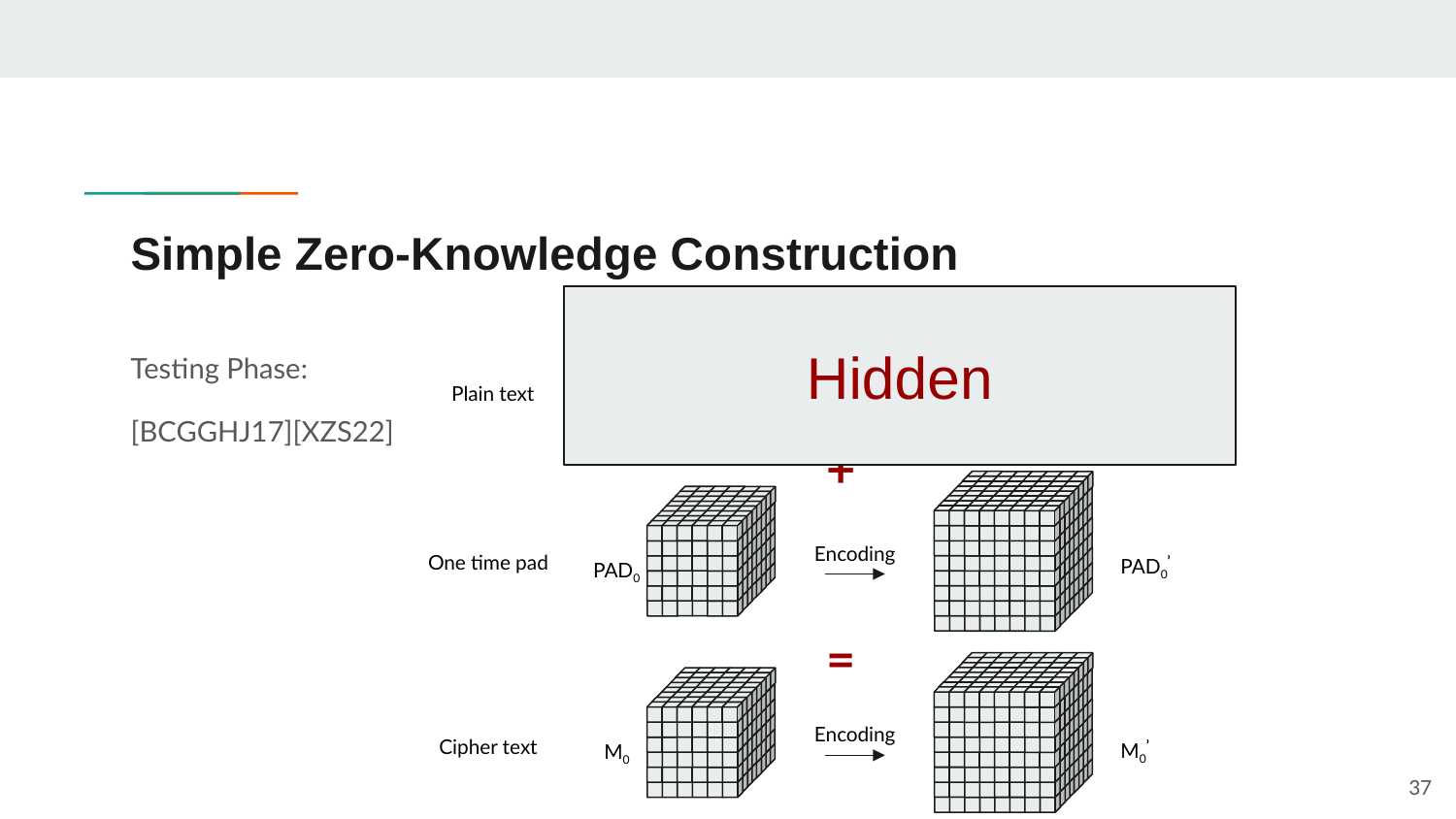

# Simple Zero-Knowledge Construction
Hidden

Encoding
Coef
Testing Phase:
[BCGGHJ17][XZS22]

Coef’
Plain text
+

Encoding
PAD0
PAD0’
One time pad
=

Encoding
M0
M0’
Cipher text
37